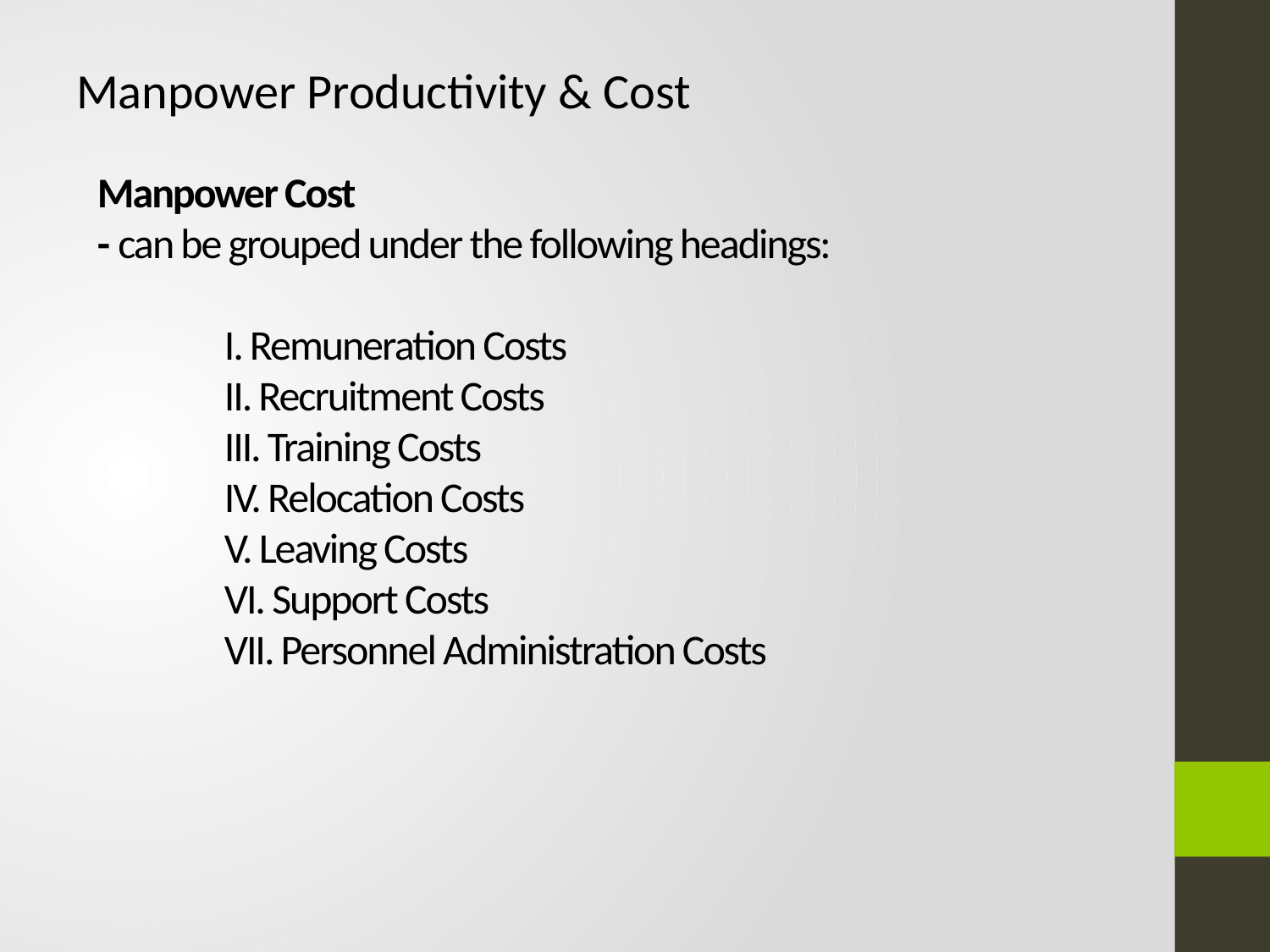

Manpower Productivity & Cost
# Manpower Cost - can be grouped under the following headings: I. Remuneration Costs II. Recruitment Costs III. Training Costs IV. Relocation Costs V. Leaving Costs VI. Support Costs VII. Personnel Administration Costs